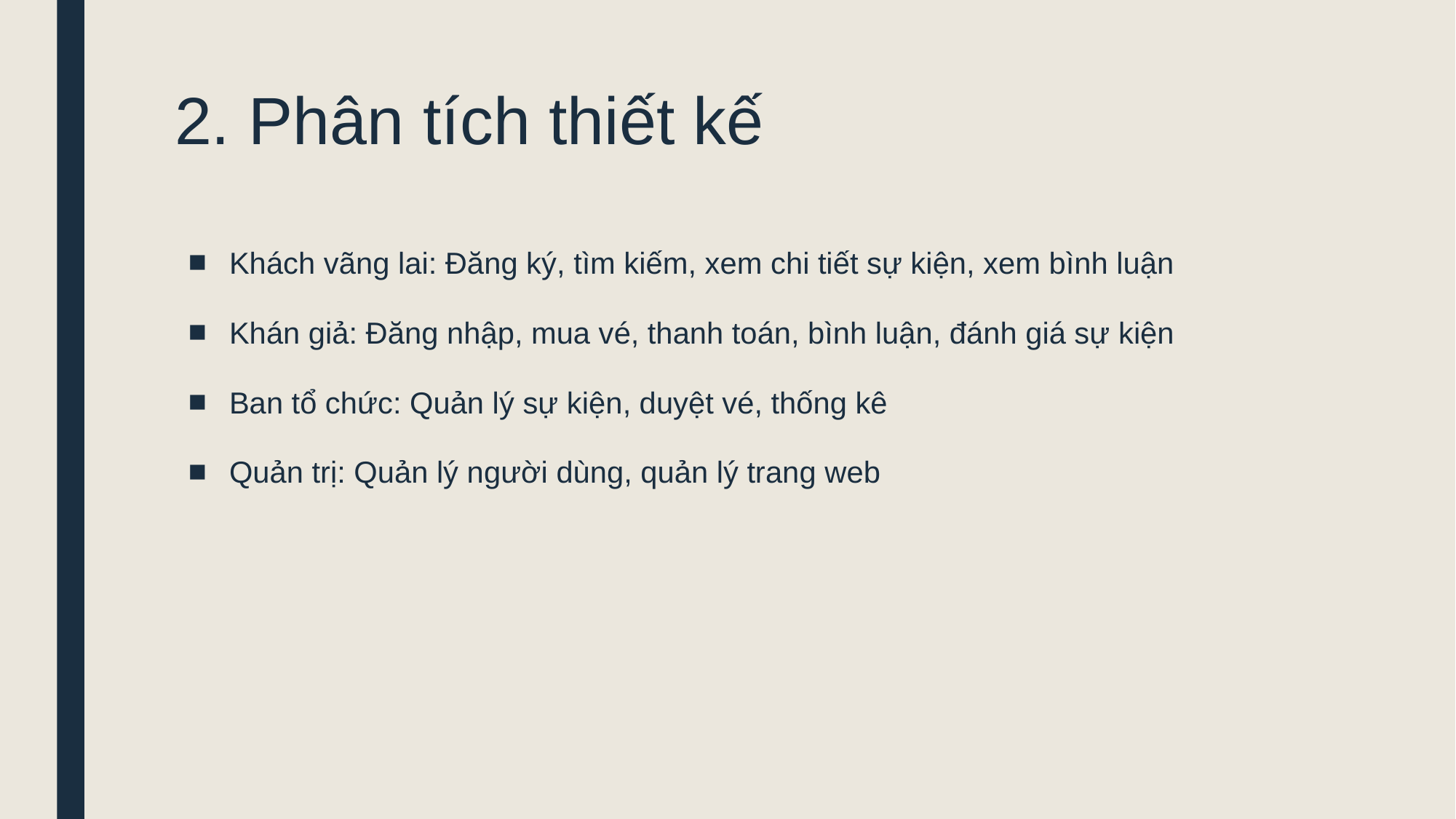

# 2. Phân tích thiết kế
Khách vãng lai: Đăng ký, tìm kiếm, xem chi tiết sự kiện, xem bình luận
Khán giả: Đăng nhập, mua vé, thanh toán, bình luận, đánh giá sự kiện
Ban tổ chức: Quản lý sự kiện, duyệt vé, thống kê
Quản trị: Quản lý người dùng, quản lý trang web